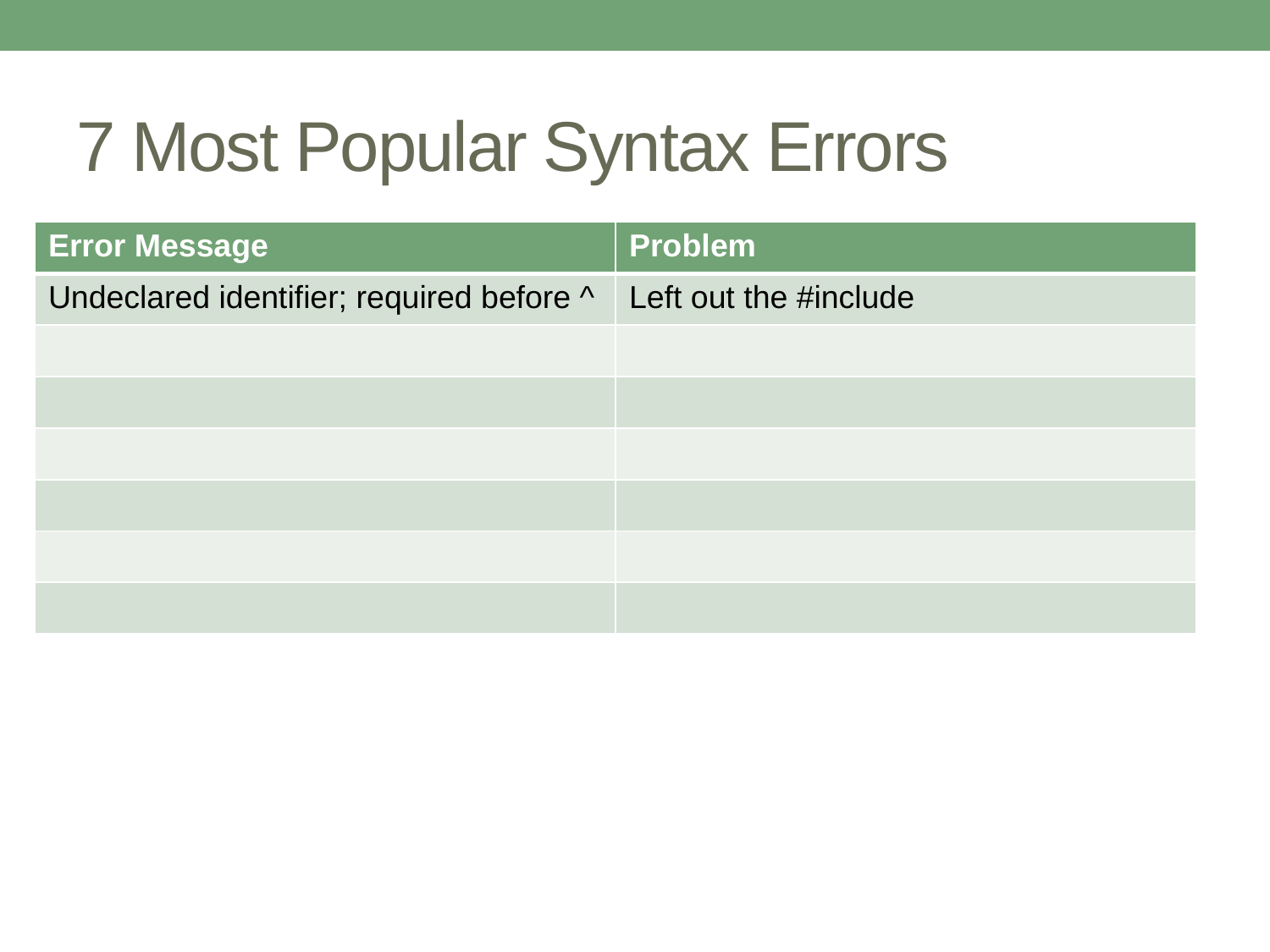

# 7 Most Popular Syntax Errors
| Error Message | Problem |
| --- | --- |
| Undeclared identifier; required before ^ | Left out the #include |
|  |  |
|  |  |
|  |  |
|  |  |
|  |  |
|  |  |